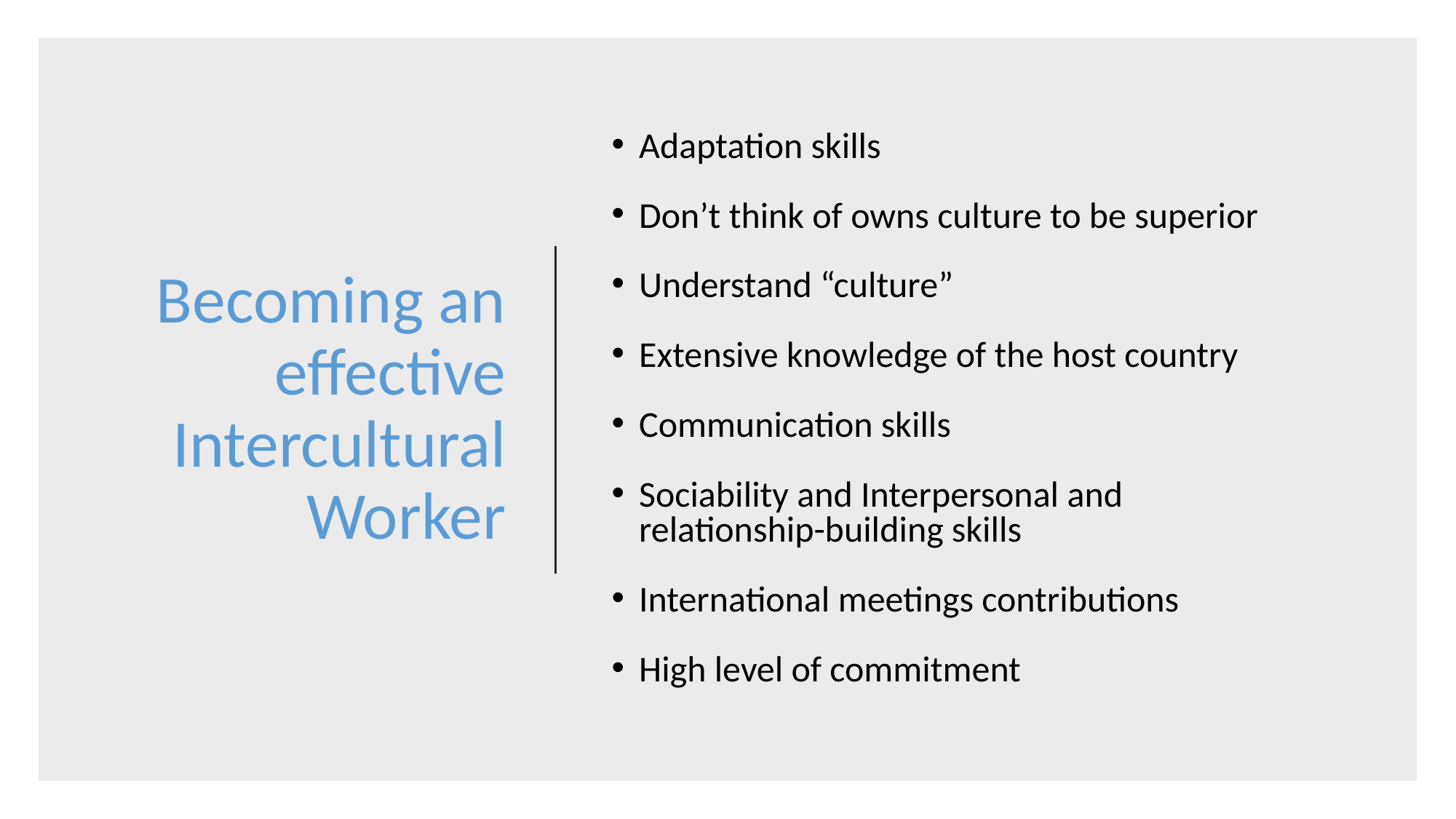

# Becoming an effective Intercultural Worker
Adaptation skills

Don’t think of owns culture to be superior

Understand “culture”

Extensive knowledge of the host country

Communication skills

Sociability and Interpersonal and               relationship-building skills

International meetings contributions

High level of commitment